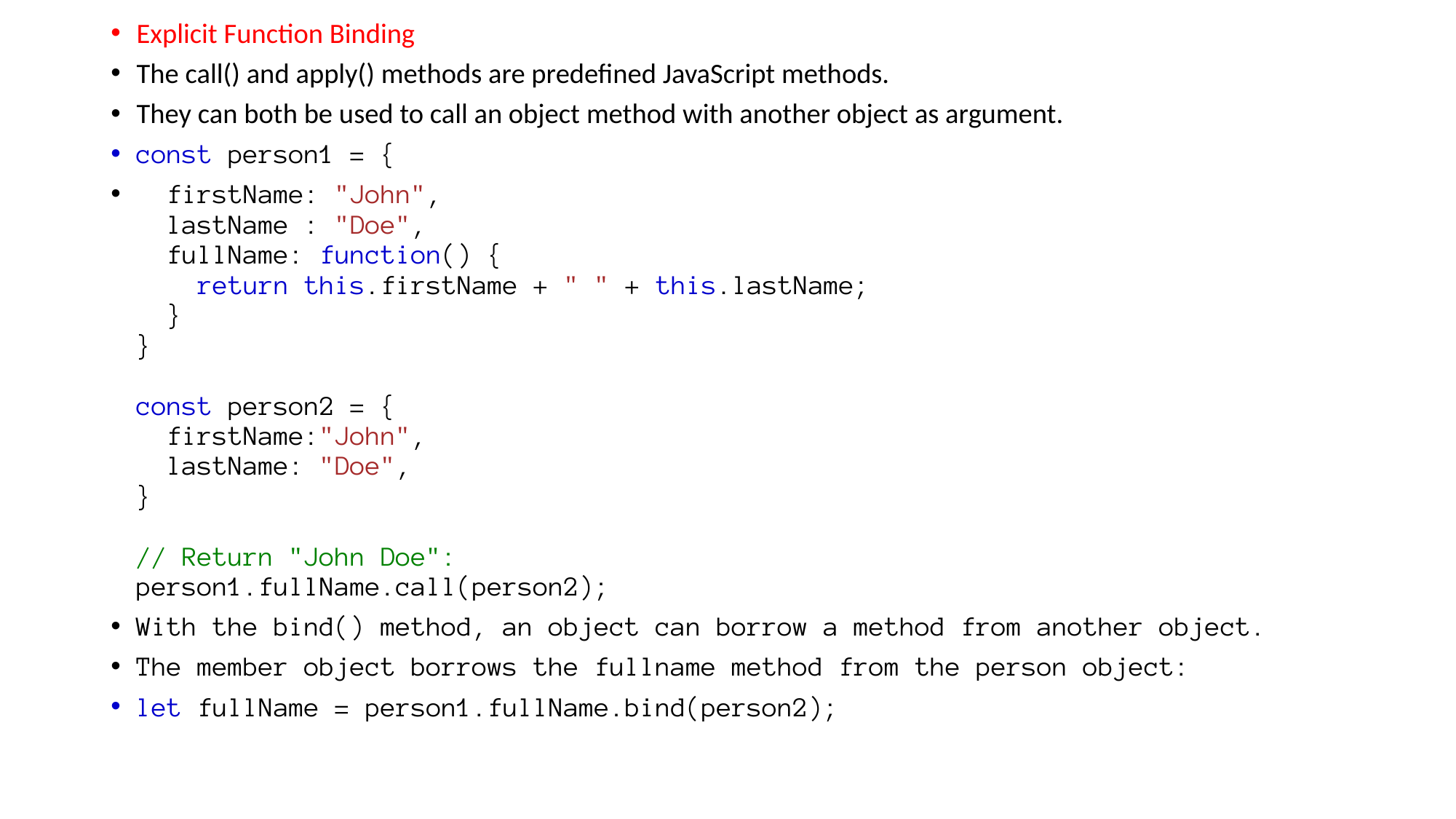

Explicit Function Binding
The call() and apply() methods are predefined JavaScript methods.
They can both be used to call an object method with another object as argument.
const person1 = {
  firstName: "John",
  lastName : "Doe",
  fullName: function() {
    return this.firstName + " " + this.lastName;
  }
}
const person2 = {
  firstName:"John",
  lastName: "Doe",
}
// Return "John Doe":
person1.fullName.call(person2);
With the bind() method, an object can borrow a method from another object.
The member object borrows the fullname method from the person object:
let fullName = person1.fullName.bind(person2);